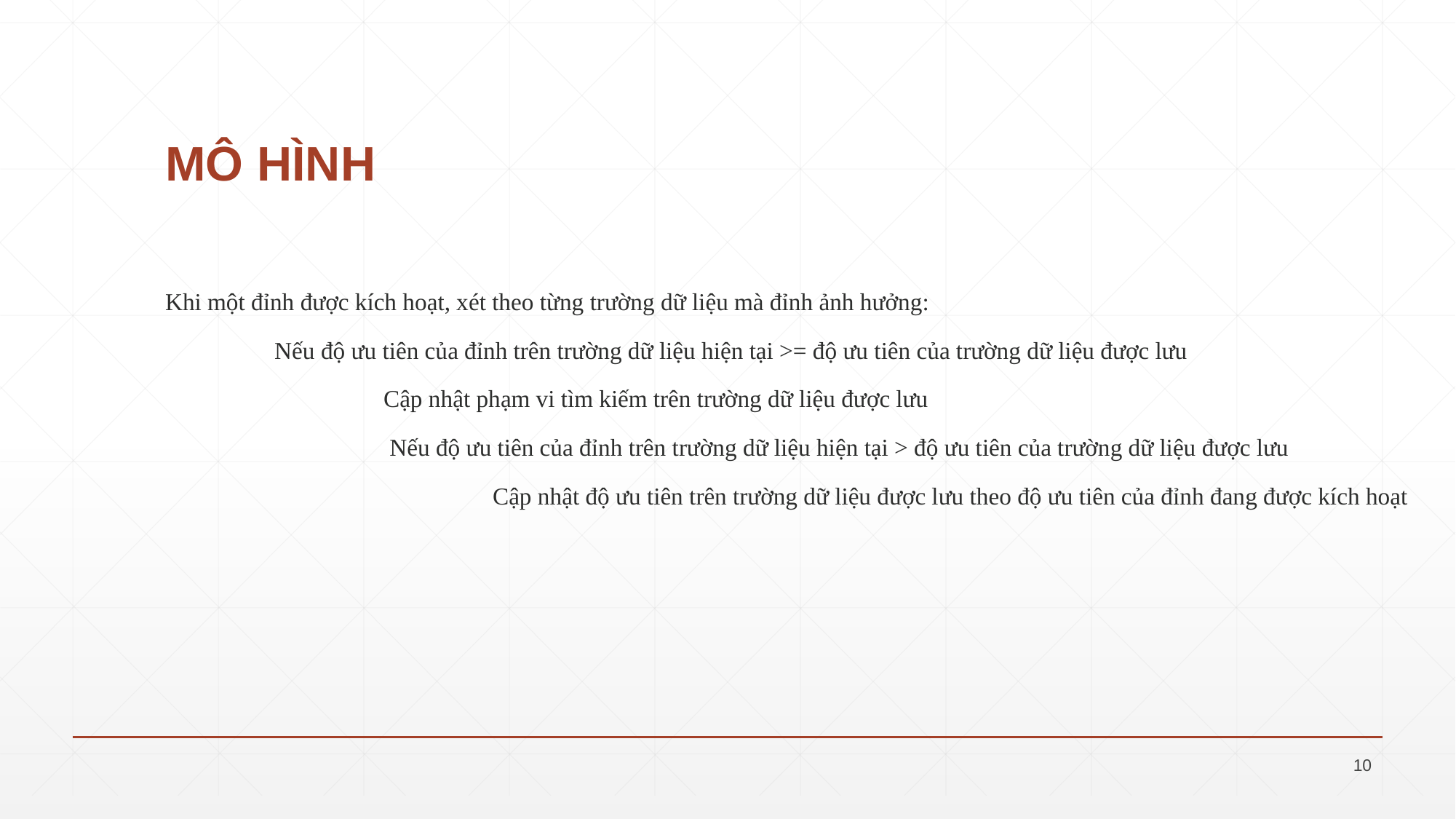

# MÔ HÌNH

Khi một đỉnh được kích hoạt, xét theo từng trường dữ liệu mà đỉnh ảnh hưởng:
	Nếu độ ưu tiên của đỉnh trên trường dữ liệu hiện tại >= độ ưu tiên của trường dữ liệu được lưu
		Cập nhật phạm vi tìm kiếm trên trường dữ liệu được lưu
		 Nếu độ ưu tiên của đỉnh trên trường dữ liệu hiện tại > độ ưu tiên của trường dữ liệu được lưu
			Cập nhật độ ưu tiên trên trường dữ liệu được lưu theo độ ưu tiên của đỉnh đang được kích hoạt
10